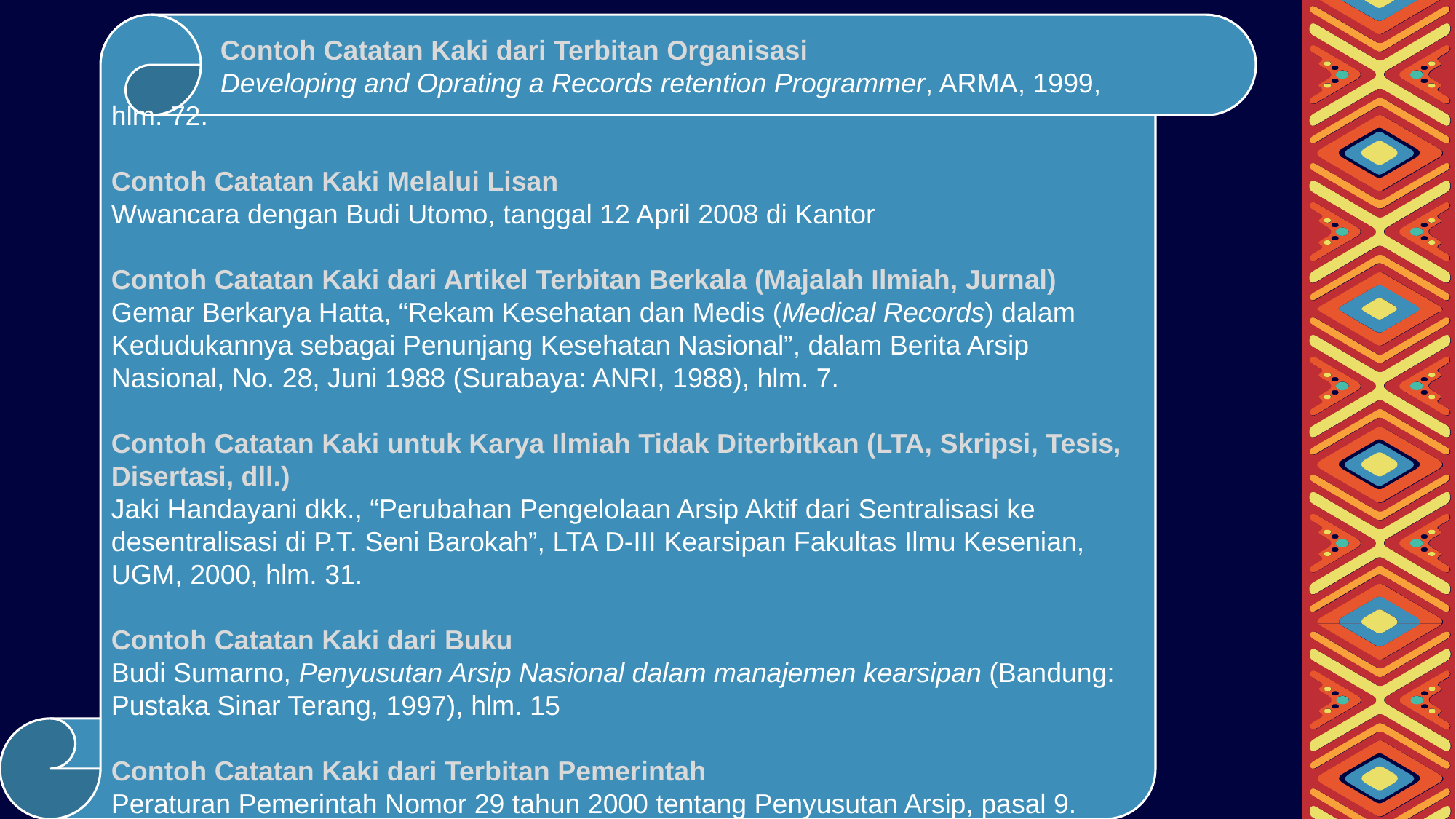

Contoh Catatan Kaki dari Terbitan Organisasi
	Developing and Oprating a Records retention Programmer, ARMA, 1999, hlm. 72.

Contoh Catatan Kaki Melalui Lisan
Wwancara dengan Budi Utomo, tanggal 12 April 2008 di Kantor

Contoh Catatan Kaki dari Artikel Terbitan Berkala (Majalah Ilmiah, Jurnal)
Gemar Berkarya Hatta, “Rekam Kesehatan dan Medis (Medical Records) dalam Kedudukannya sebagai Penunjang Kesehatan Nasional”, dalam Berita Arsip Nasional, No. 28, Juni 1988 (Surabaya: ANRI, 1988), hlm. 7.

Contoh Catatan Kaki untuk Karya Ilmiah Tidak Diterbitkan (LTA, Skripsi, Tesis, Disertasi, dll.)
Jaki Handayani dkk., “Perubahan Pengelolaan Arsip Aktif dari Sentralisasi ke desentralisasi di P.T. Seni Barokah”, LTA D-III Kearsipan Fakultas Ilmu Kesenian, UGM, 2000, hlm. 31.

Contoh Catatan Kaki dari Buku
Budi Sumarno, Penyusutan Arsip Nasional dalam manajemen kearsipan (Bandung: Pustaka Sinar Terang, 1997), hlm. 15

Contoh Catatan Kaki dari Terbitan Pemerintah
Peraturan Pemerintah Nomor 29 tahun 2000 tentang Penyusutan Arsip, pasal 9.